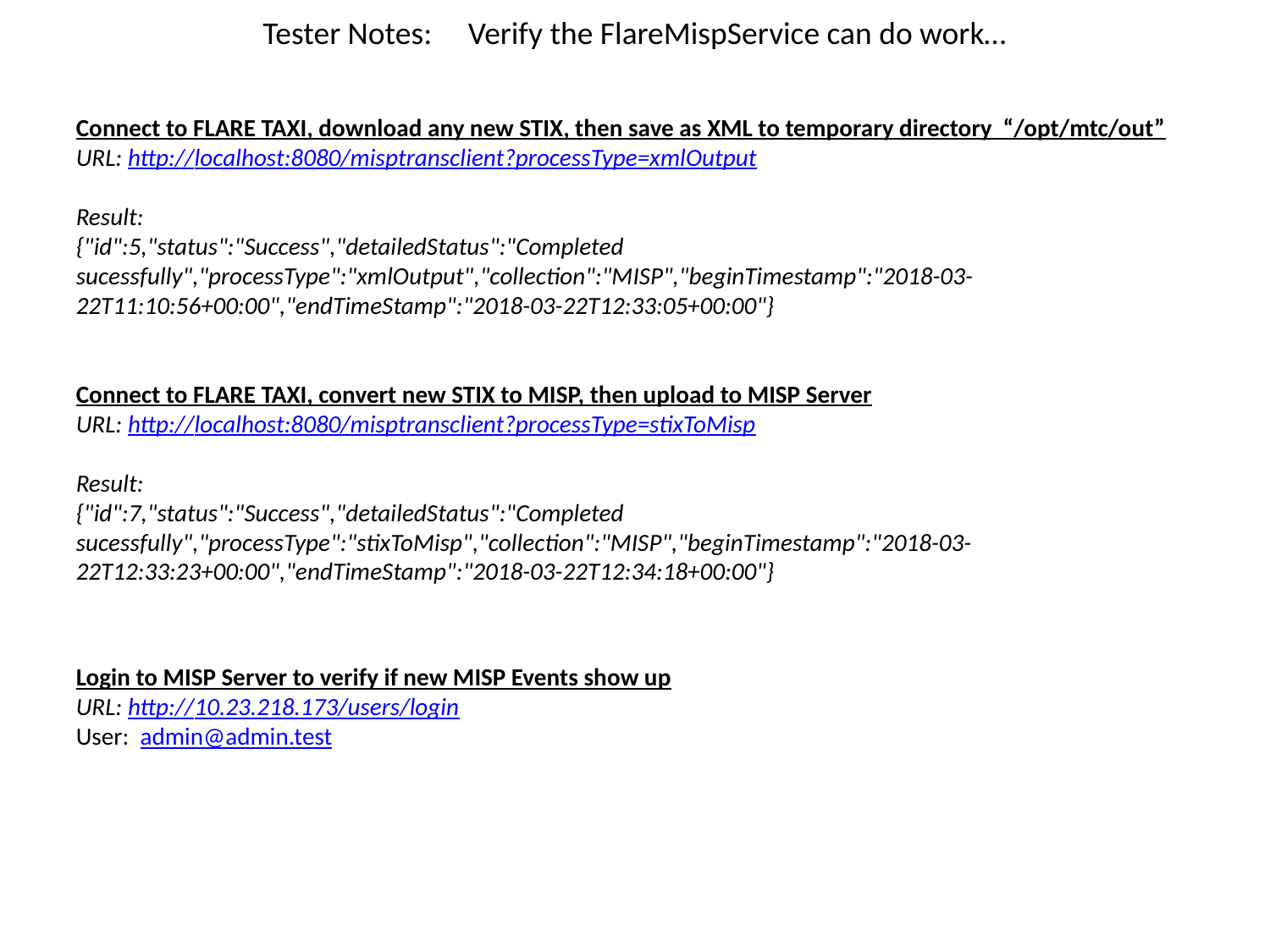

Tester Notes:     Verify the FlareMispService can do work…
Connect to FLARE TAXI, download any new STIX, then save as XML to temporary directory  “/opt/mtc/out”
URL: http://localhost:8080/misptransclient?processType=xmlOutput

Result:
﻿{"id":5,"status":"Success","detailedStatus":"Completed sucessfully","processType":"xmlOutput","collection":"MISP","beginTimestamp":"2018-03-22T11:10:56+00:00","endTimeStamp":"2018-03-22T12:33:05+00:00"}

Connect to FLARE TAXI, convert new STIX to MISP, then upload to MISP Server
URL: http://localhost:8080/misptransclient?processType=stixToMisp

Result:
﻿{"id":7,"status":"Success","detailedStatus":"Completed sucessfully","processType":"stixToMisp","collection":"MISP","beginTimestamp":"2018-03-22T12:33:23+00:00","endTimeStamp":"2018-03-22T12:34:18+00:00"}

Login to MISP Server to verify if new MISP Events show up
URL: http://10.23.218.173/users/login
User:  admin@admin.test